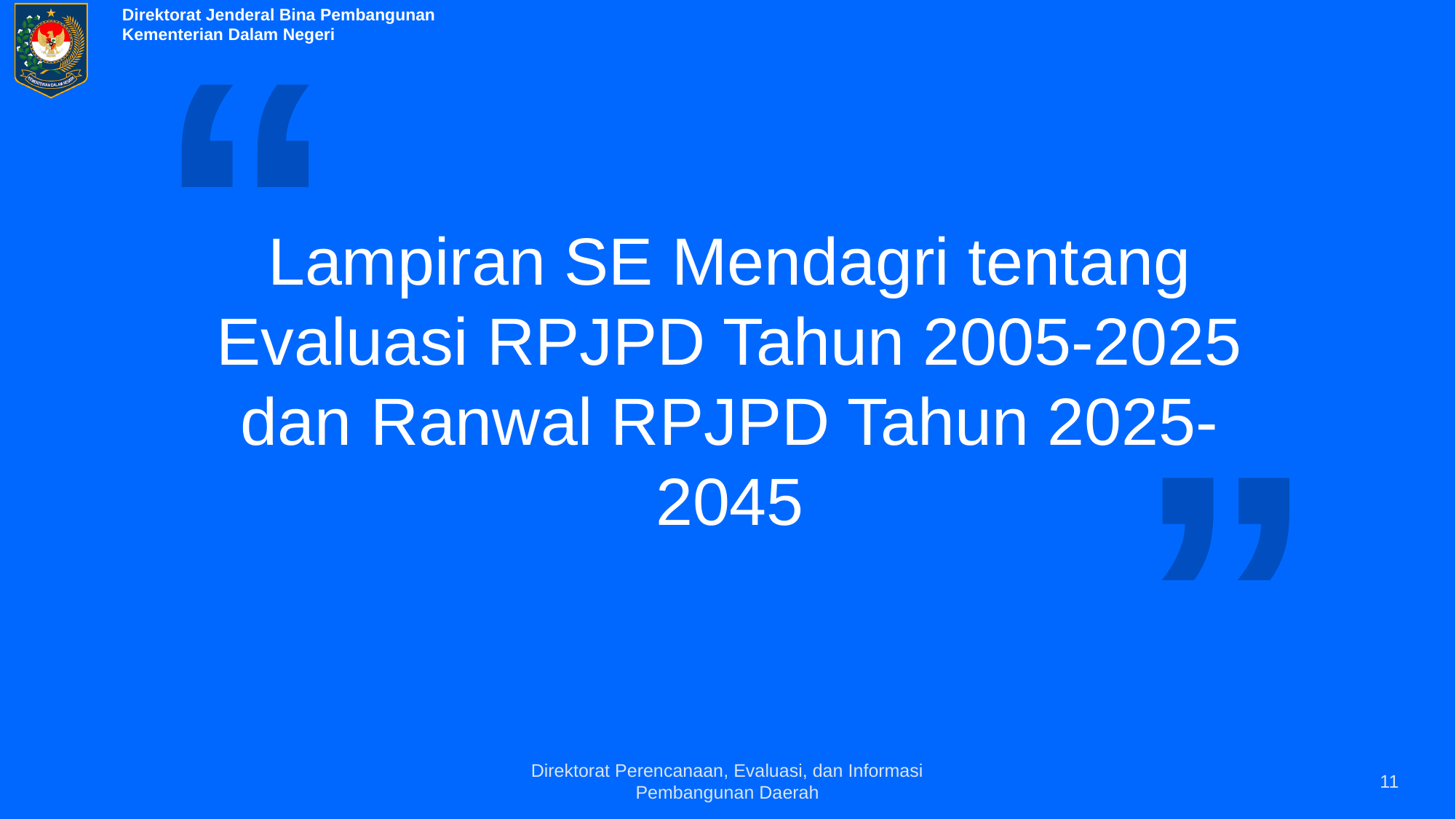

“
# Lampiran SE Mendagri tentang Evaluasi RPJPD Tahun 2005-2025 dan Ranwal RPJPD Tahun 2025-2045
”
Direktorat Perencanaan, Evaluasi, dan Informasi Pembangunan Daerah
11